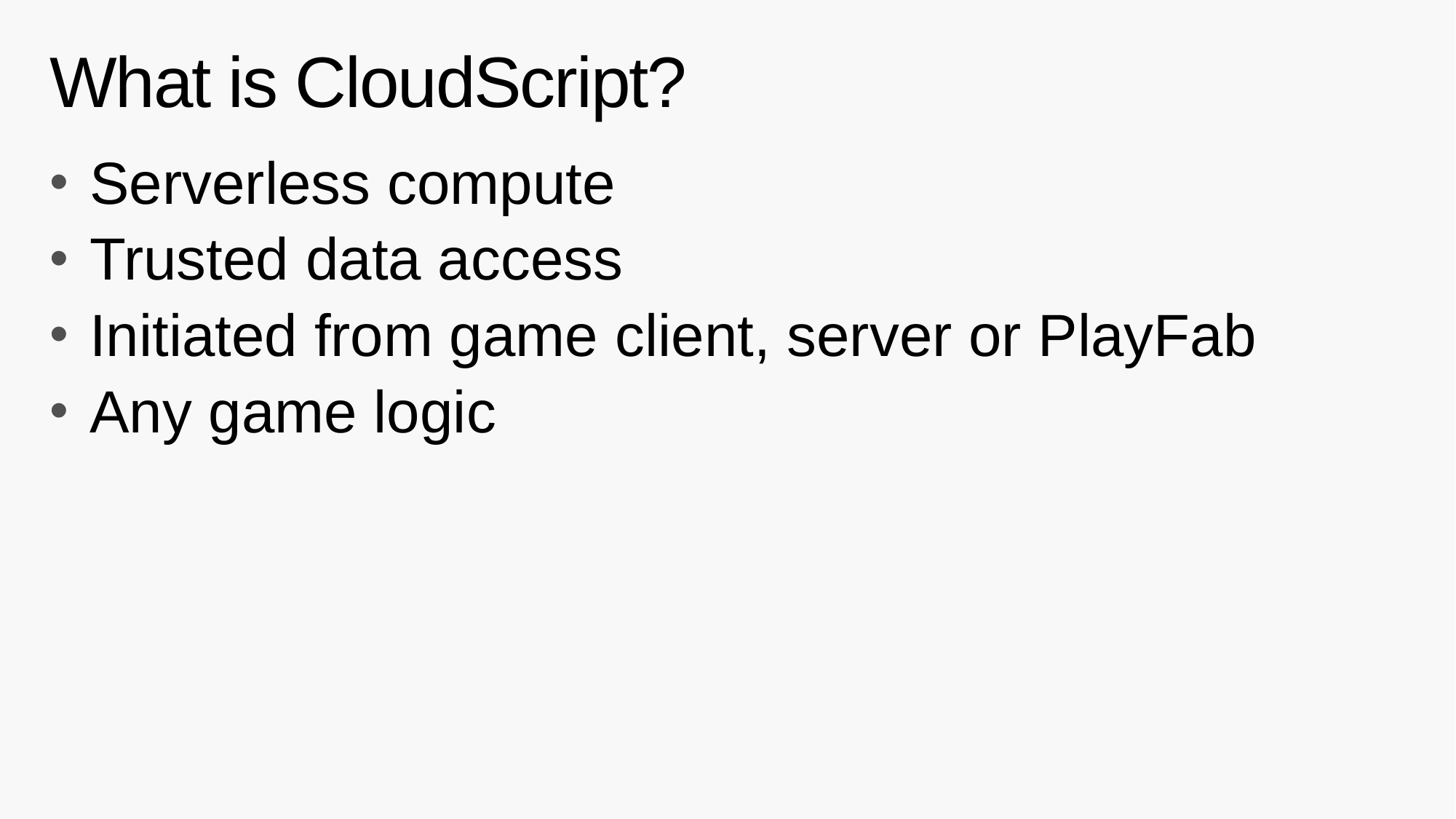

# What is CloudScript?
Serverless compute
Trusted data access
Initiated from game client, server or PlayFab
Any game logic